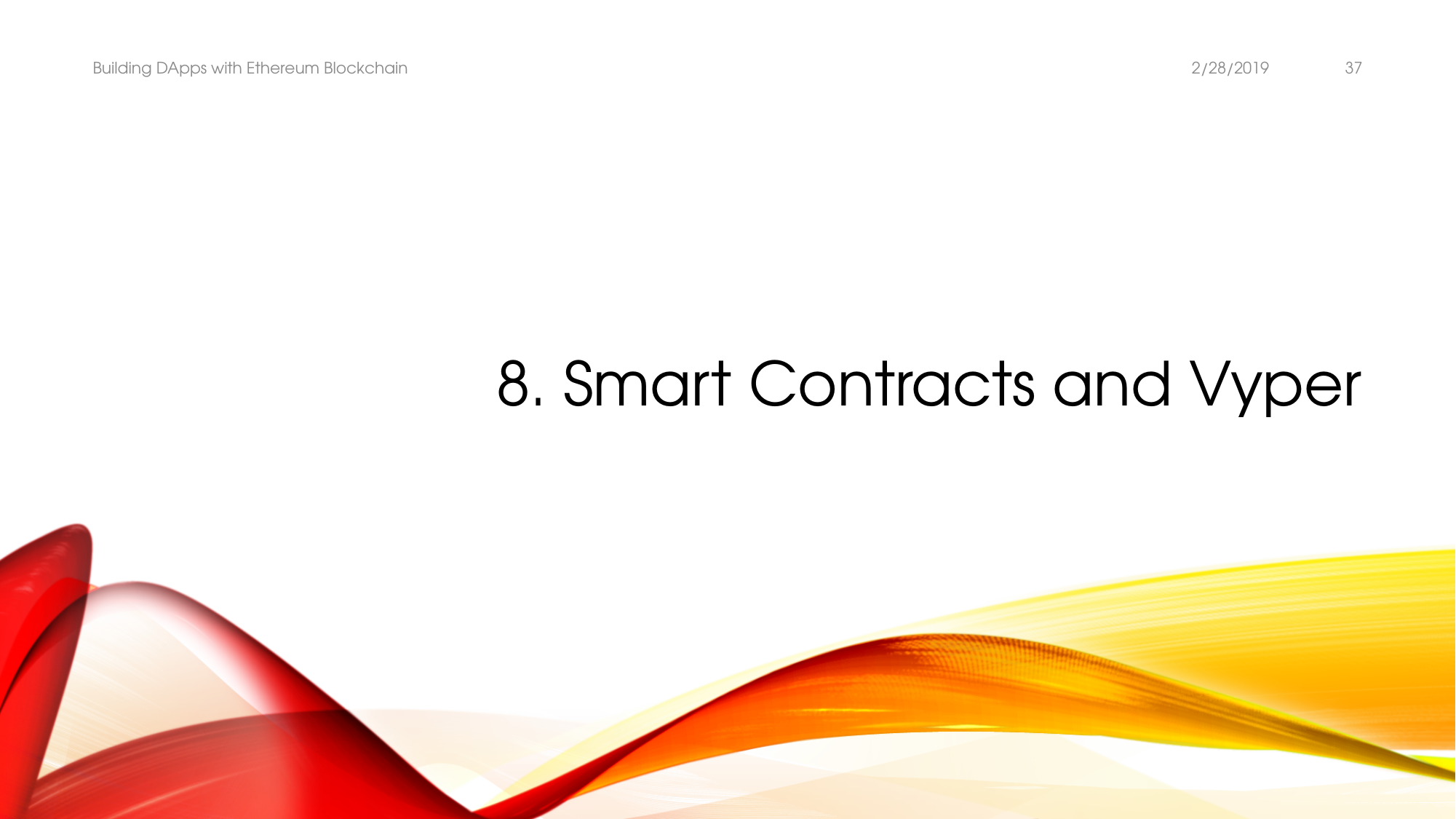

2/28/2019
37
Building DApps with Ethereum Blockchain
# 8. Smart Contracts and Vyper